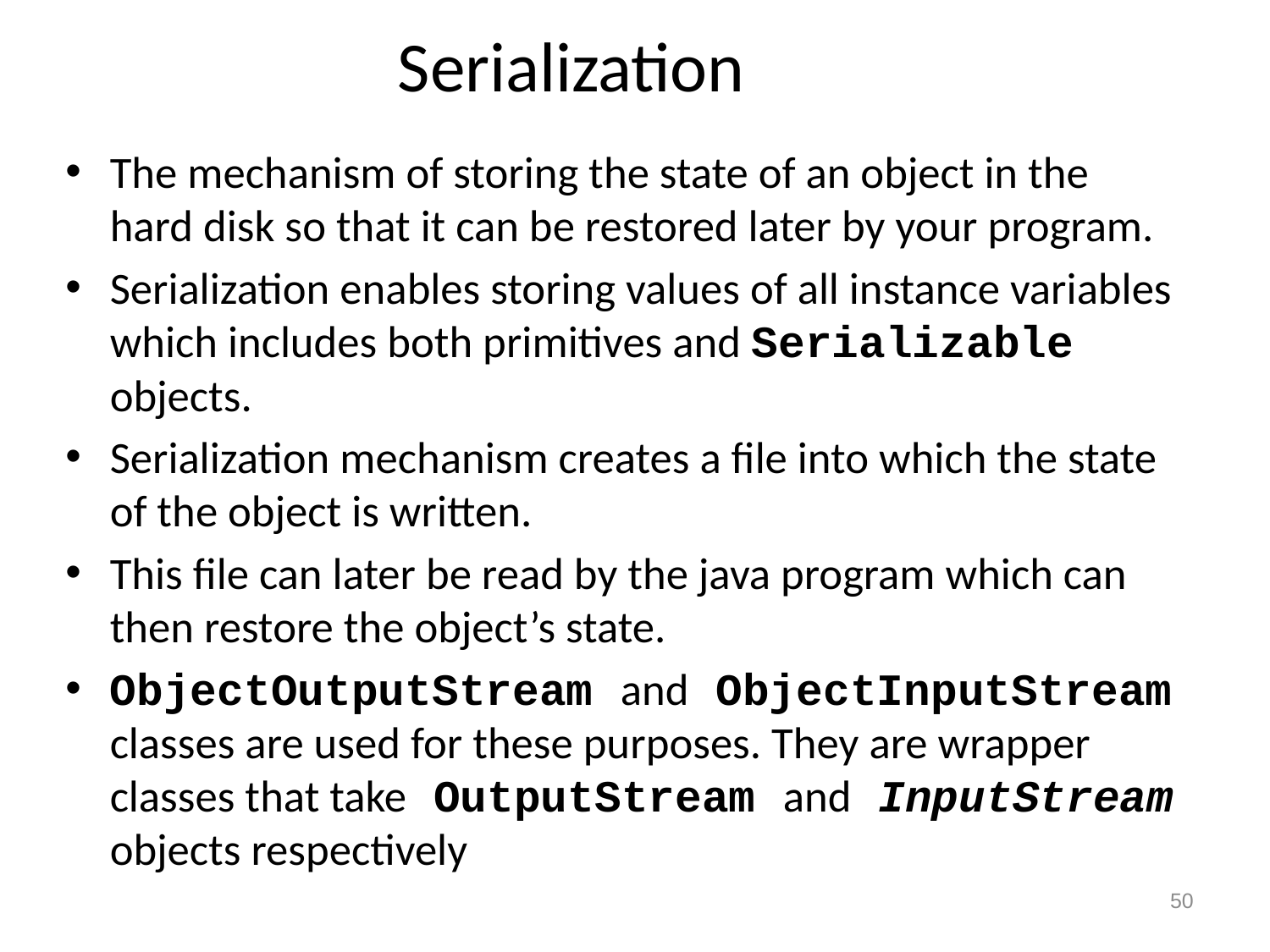

# Serialization
The mechanism of storing the state of an object in the hard disk so that it can be restored later by your program.
Serialization enables storing values of all instance variables which includes both primitives and Serializable objects.
Serialization mechanism creates a file into which the state of the object is written.
This file can later be read by the java program which can then restore the object’s state.
ObjectOutputStream and ObjectInputStream classes are used for these purposes. They are wrapper classes that take OutputStream and InputStream objects respectively
50